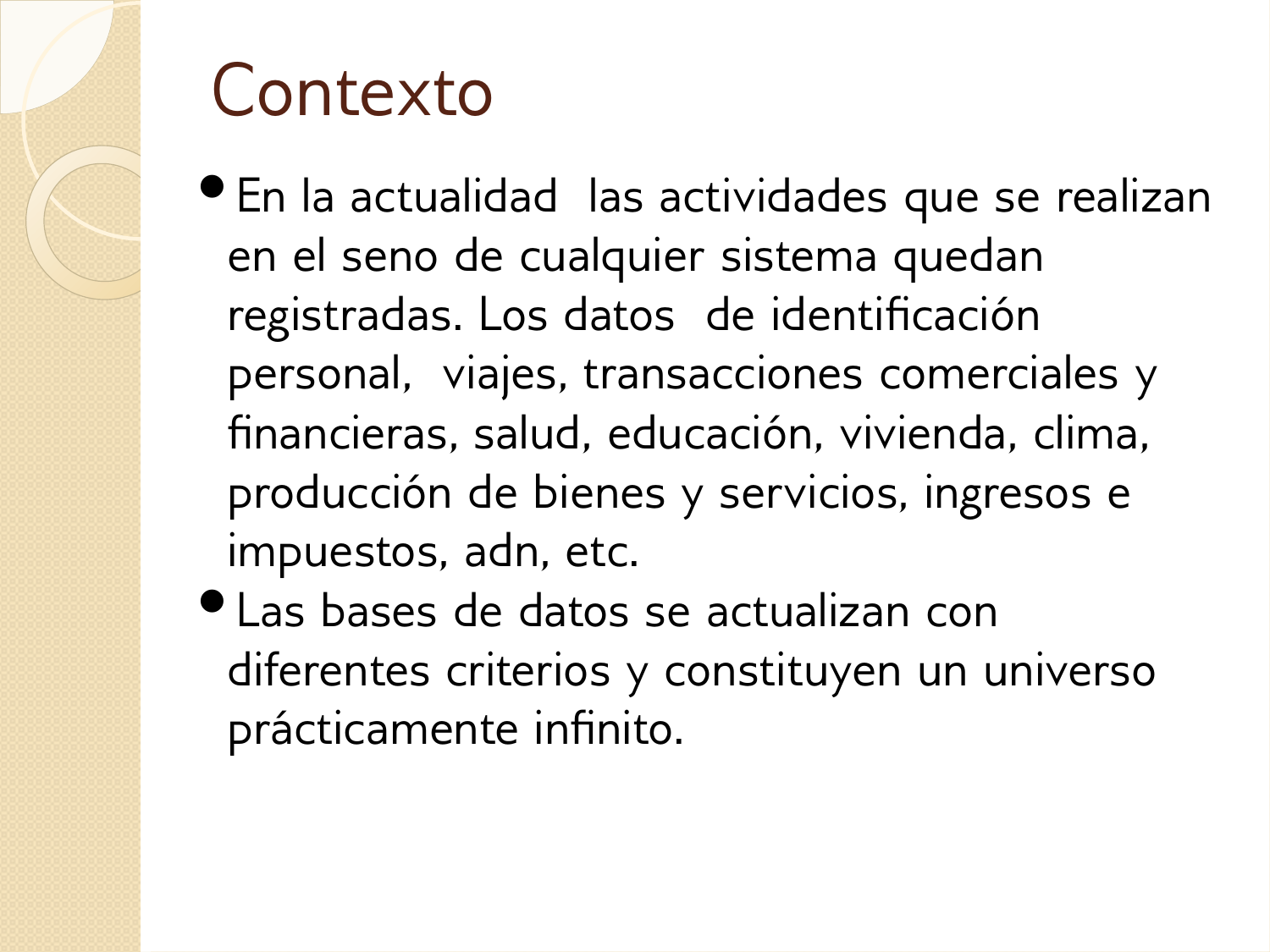

Contexto
En la actualidad  las actividades que se realizan en el seno de cualquier sistema quedan registradas. Los datos  de identificación personal,  viajes, transacciones comerciales y financieras, salud, educación, vivienda, clima, producción de bienes y servicios, ingresos e impuestos, adn, etc.
Las bases de datos se actualizan con diferentes criterios y constituyen un universo prácticamente infinito.